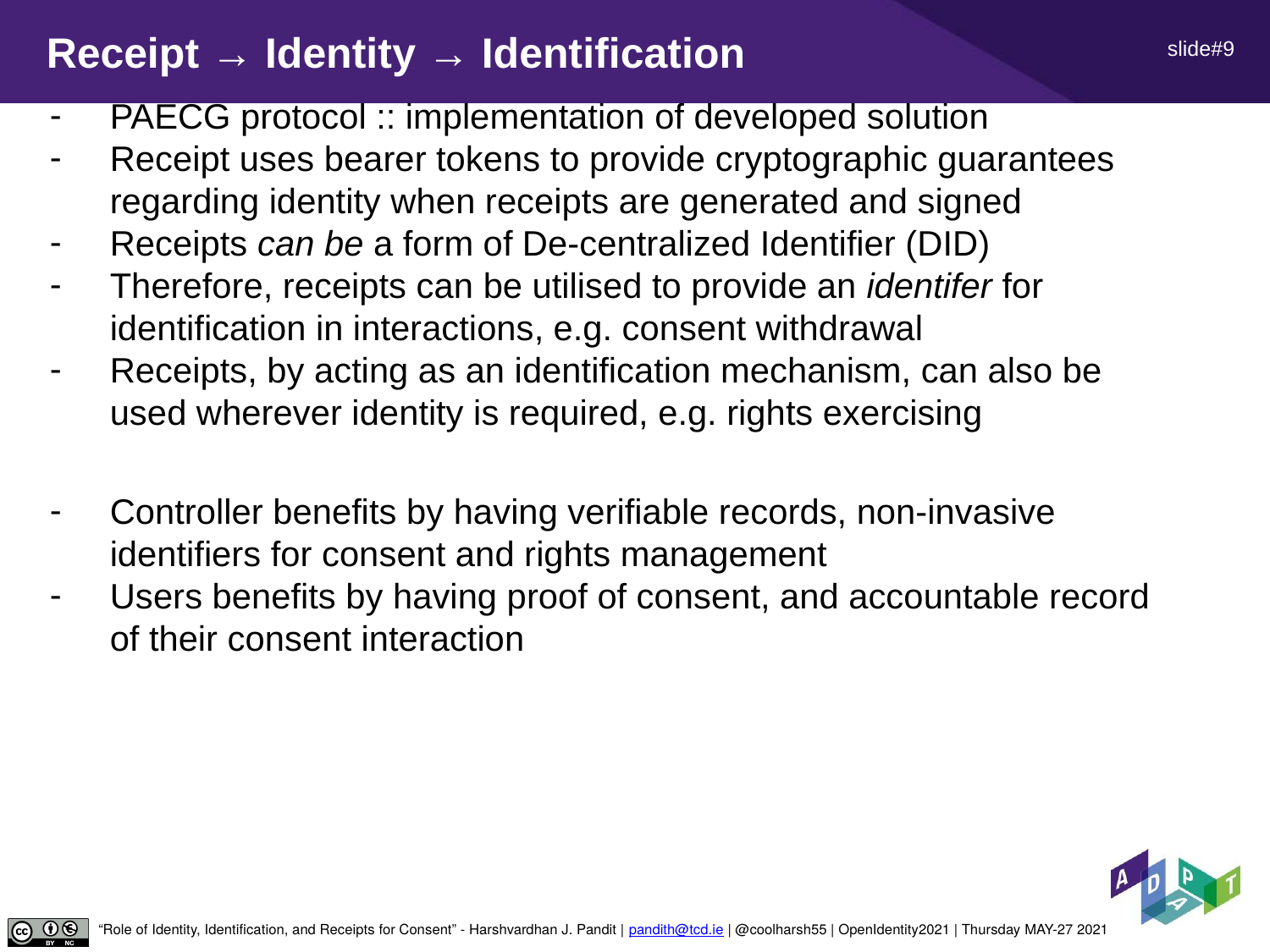

# Receipt → Identity → Identification
PAECG protocol :: implementation of developed solution
Receipt uses bearer tokens to provide cryptographic guarantees regarding identity when receipts are generated and signed
Receipts can be a form of De-centralized Identifier (DID)
Therefore, receipts can be utilised to provide an identifer for identification in interactions, e.g. consent withdrawal
Receipts, by acting as an identification mechanism, can also be used wherever identity is required, e.g. rights exercising

Controller benefits by having verifiable records, non-invasive identifiers for consent and rights management
Users benefits by having proof of consent, and accountable record of their consent interaction